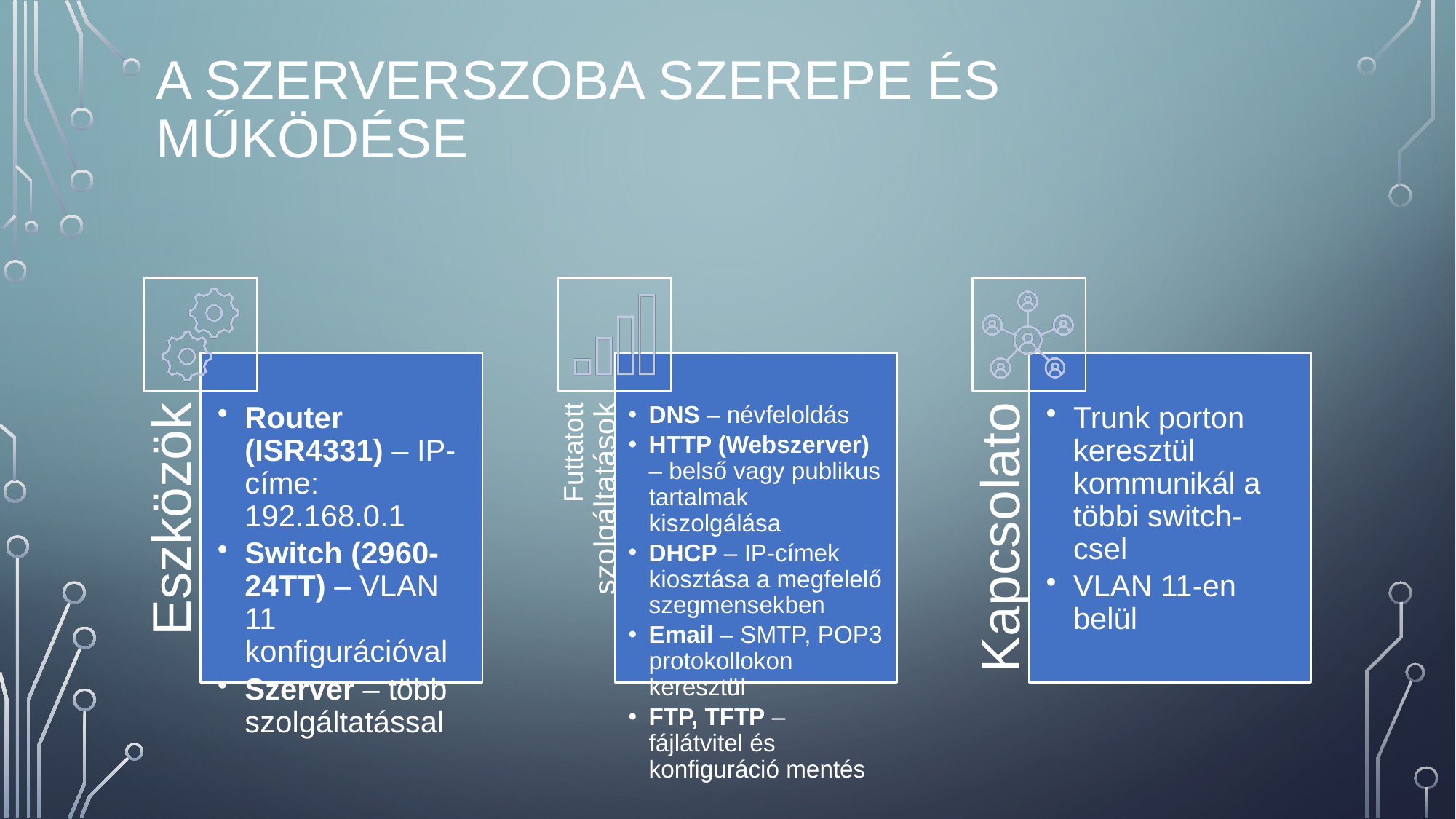

# A szerverszoba szerepe és működése
Eszközök
Router (ISR4331) – IP-címe: 192.168.0.1
Switch (2960-24TT) – VLAN 11 konfigurációval
Szerver – több szolgáltatással
Futtatott szolgáltatások
DNS – névfeloldás
HTTP (Webszerver) – belső vagy publikus tartalmak kiszolgálása
DHCP – IP-címek kiosztása a megfelelő szegmensekben
Email – SMTP, POP3 protokollokon keresztül
FTP, TFTP – fájlátvitel és konfiguráció mentés
Kapcsolatok
Trunk porton keresztül kommunikál a többi switch-csel
VLAN 11-en belül